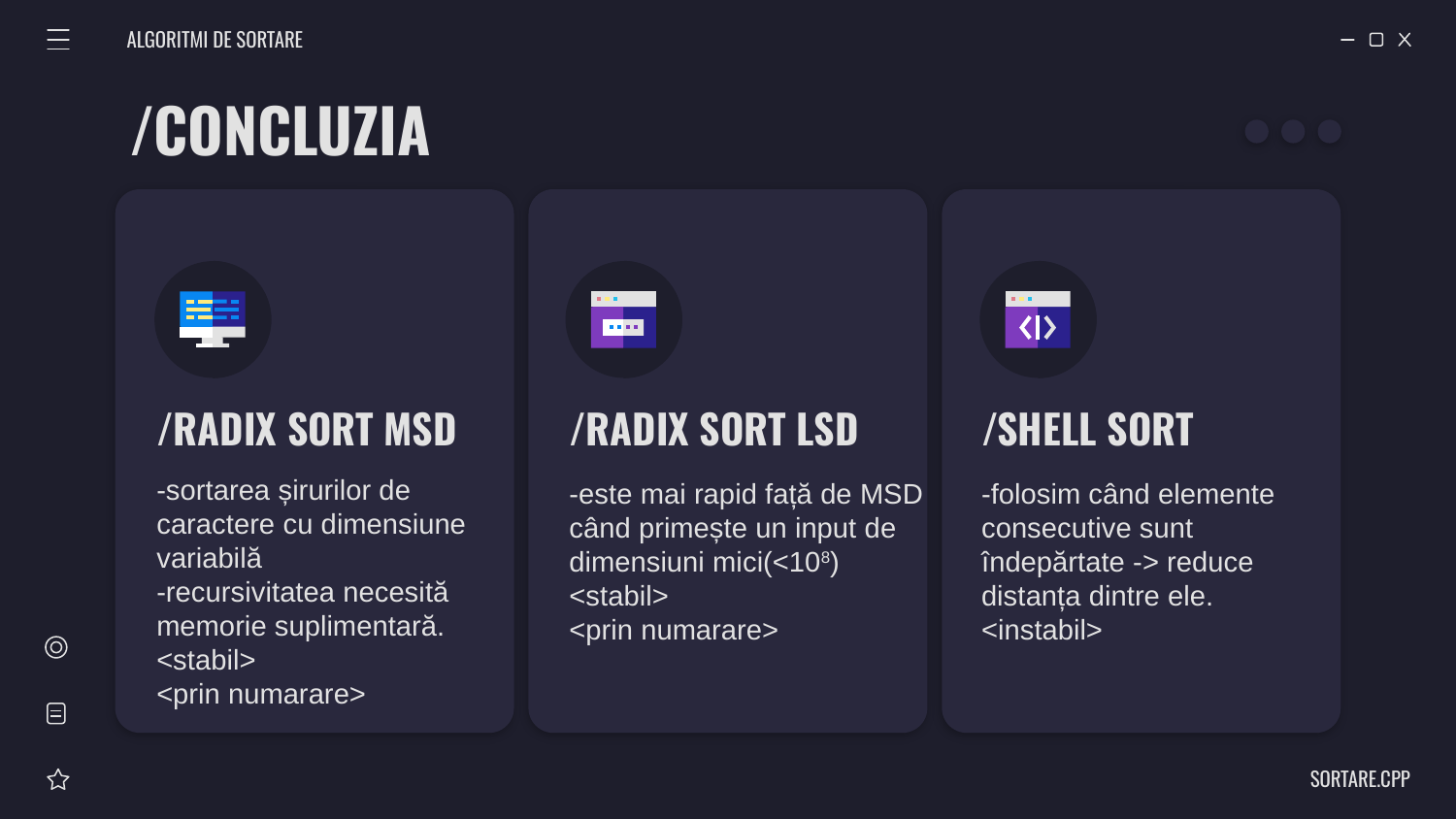

ALGORITMI DE SORTARE

/CONCLUZIA

/RADIX SORT LSD
# /RADIX SORT MSD
/SHELL SORT
-este mai rapid față de MSD când primește un input de dimensiuni mici(<108)
<stabil>
<prin numarare>
-sortarea șirurilor de caractere cu dimensiune variabilă
-recursivitatea necesită memorie suplimentară.
<stabil>
<prin numarare>
-folosim când elemente consecutive sunt îndepărtate -> reduce distanța dintre ele.
<instabil>

SORTARE.CPP